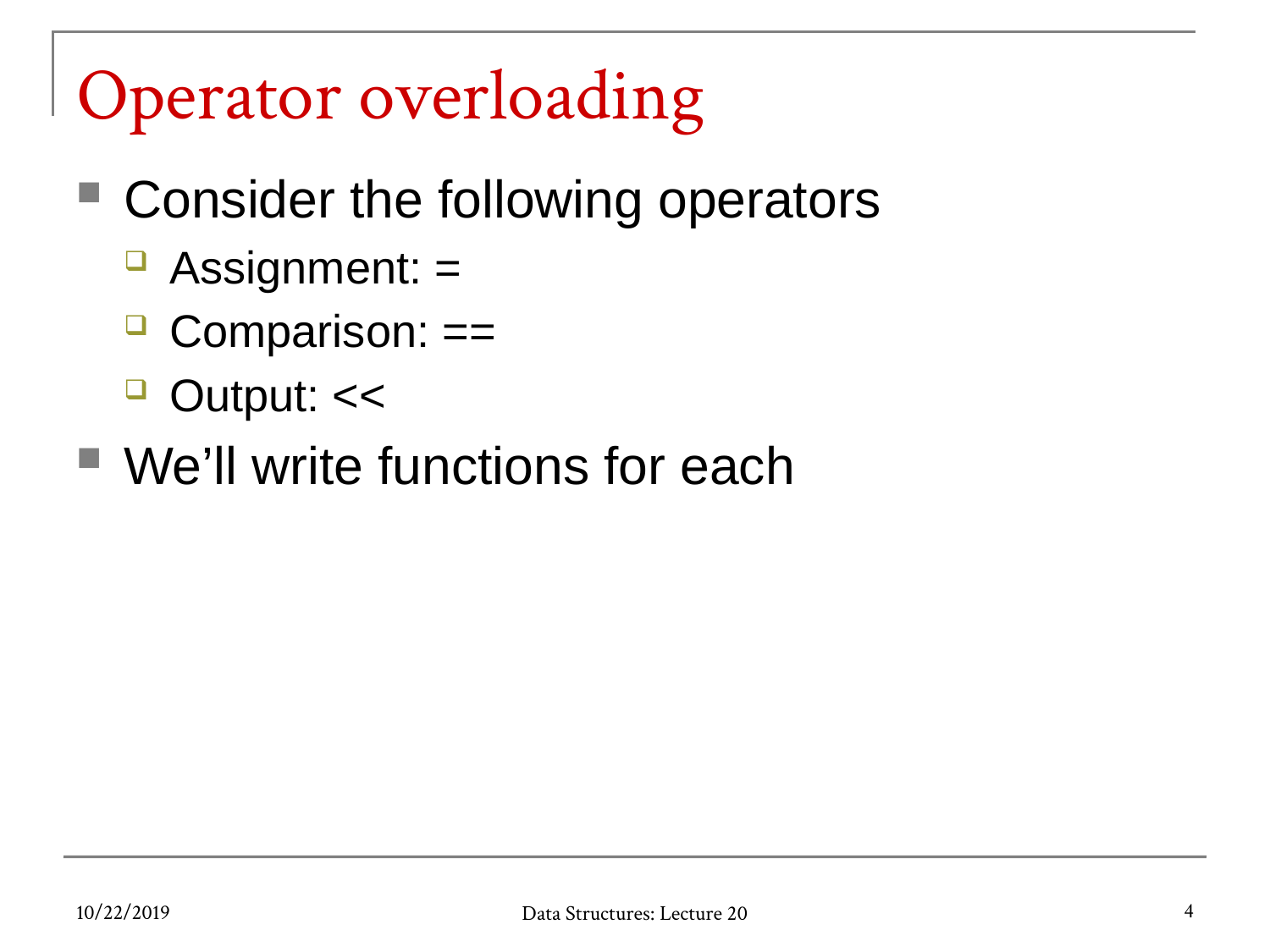

# Operator overloading
Consider the following operators
Assignment: =
Comparison: ==
Output: <<
We’ll write functions for each
10/22/2019
4
Data Structures: Lecture 20